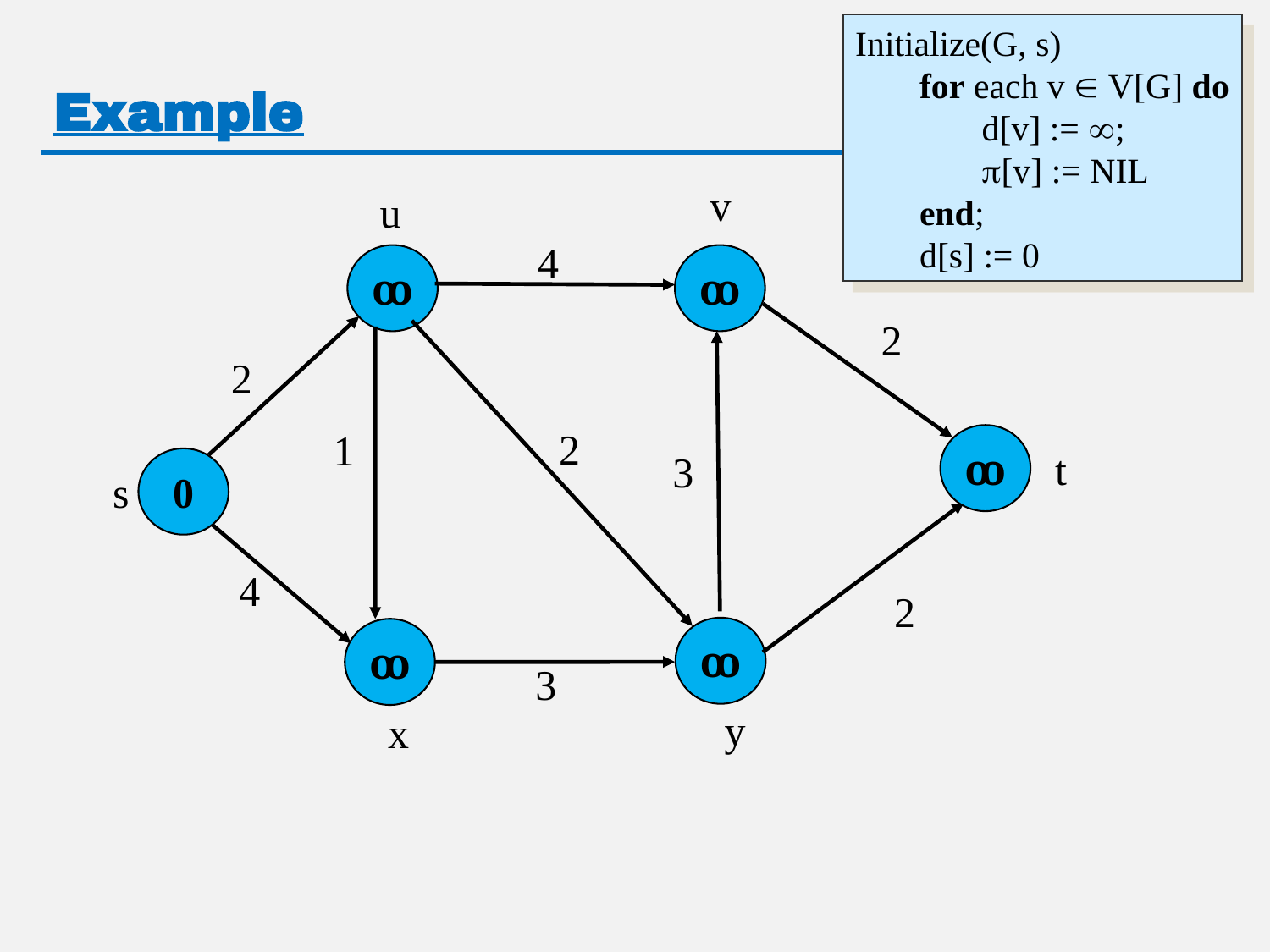

# Example
Initialize(G, s)
	for each v ∈ V[G] do
		d[v] := ∞;
		π[v] := NIL
	end;
	d[s] := 0
v
u
4
ꝏ
ꝏ

2

2
2
1
ꝏ
t
3
0
s

4
2

ꝏ

ꝏ

3

y
x